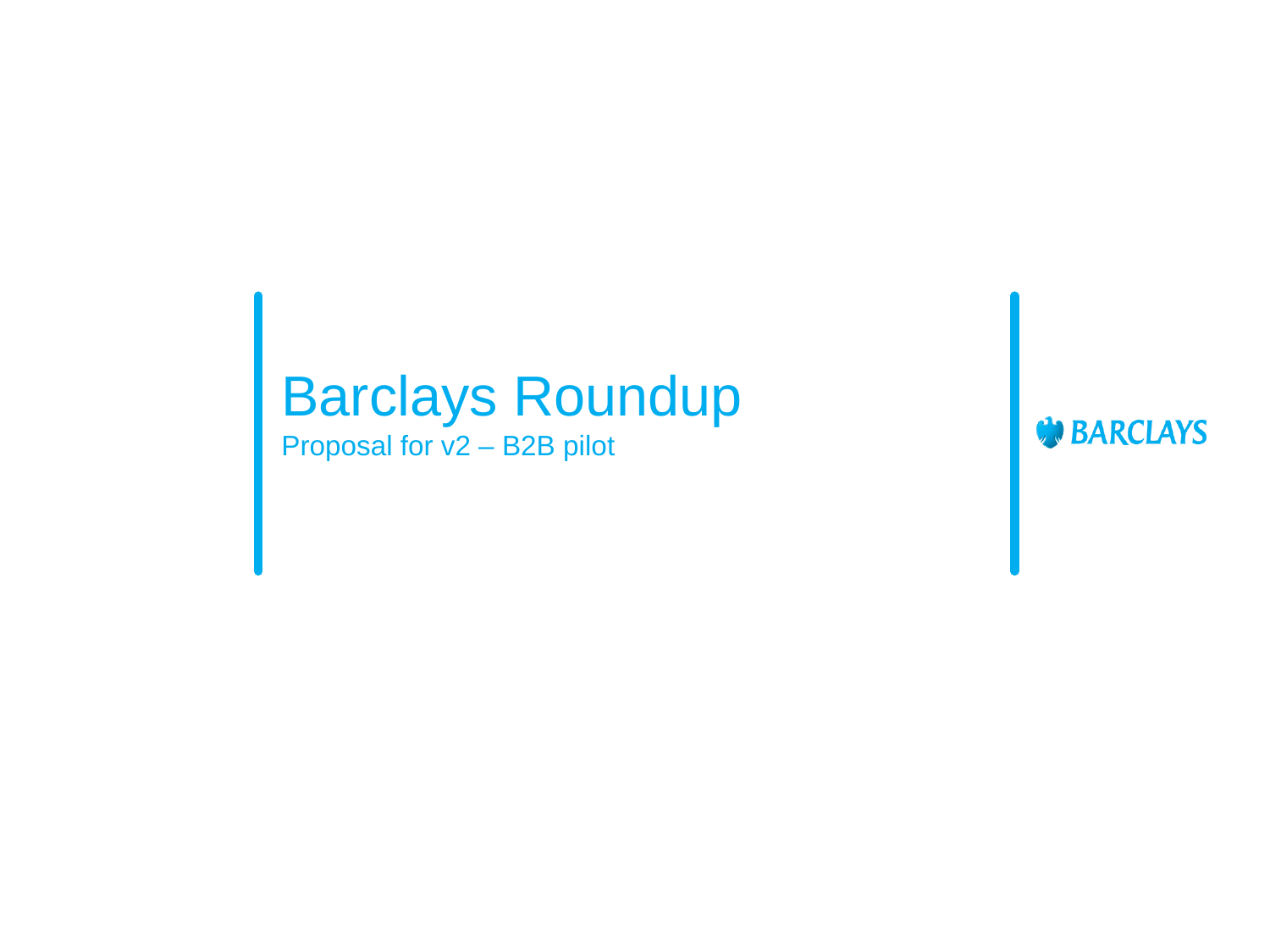

# Barclays Roundup Proposal for v2 – B2B pilot